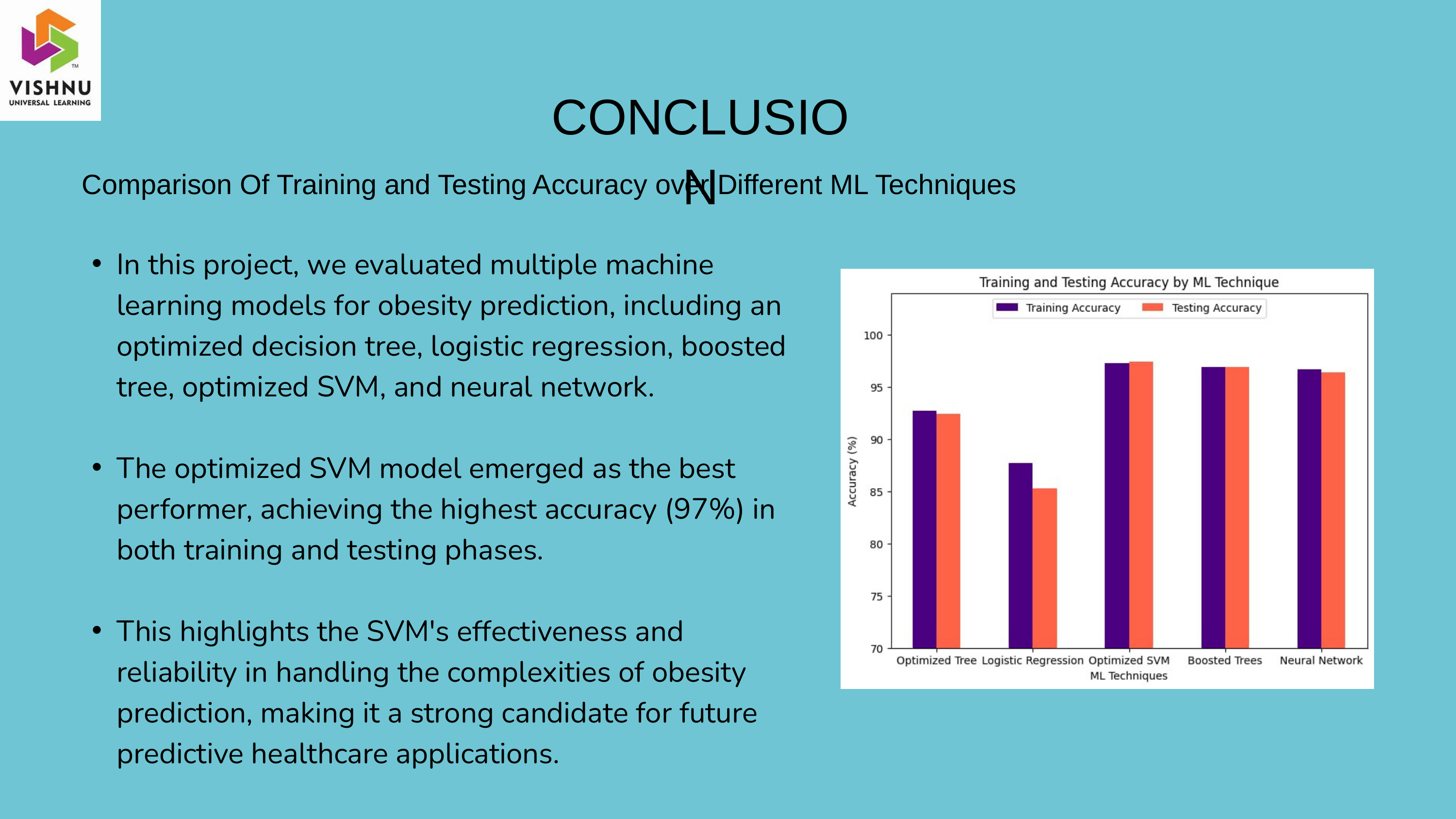

CONCLUSION
Comparison Of Training and Testing Accuracy over Different ML Techniques
In this project, we evaluated multiple machine learning models for obesity prediction, including an optimized decision tree, logistic regression, boosted tree, optimized SVM, and neural network.

The optimized SVM model emerged as the best performer, achieving the highest accuracy (97%) in both training and testing phases.

This highlights the SVM's effectiveness and reliability in handling the complexities of obesity prediction, making it a strong candidate for future predictive healthcare applications.